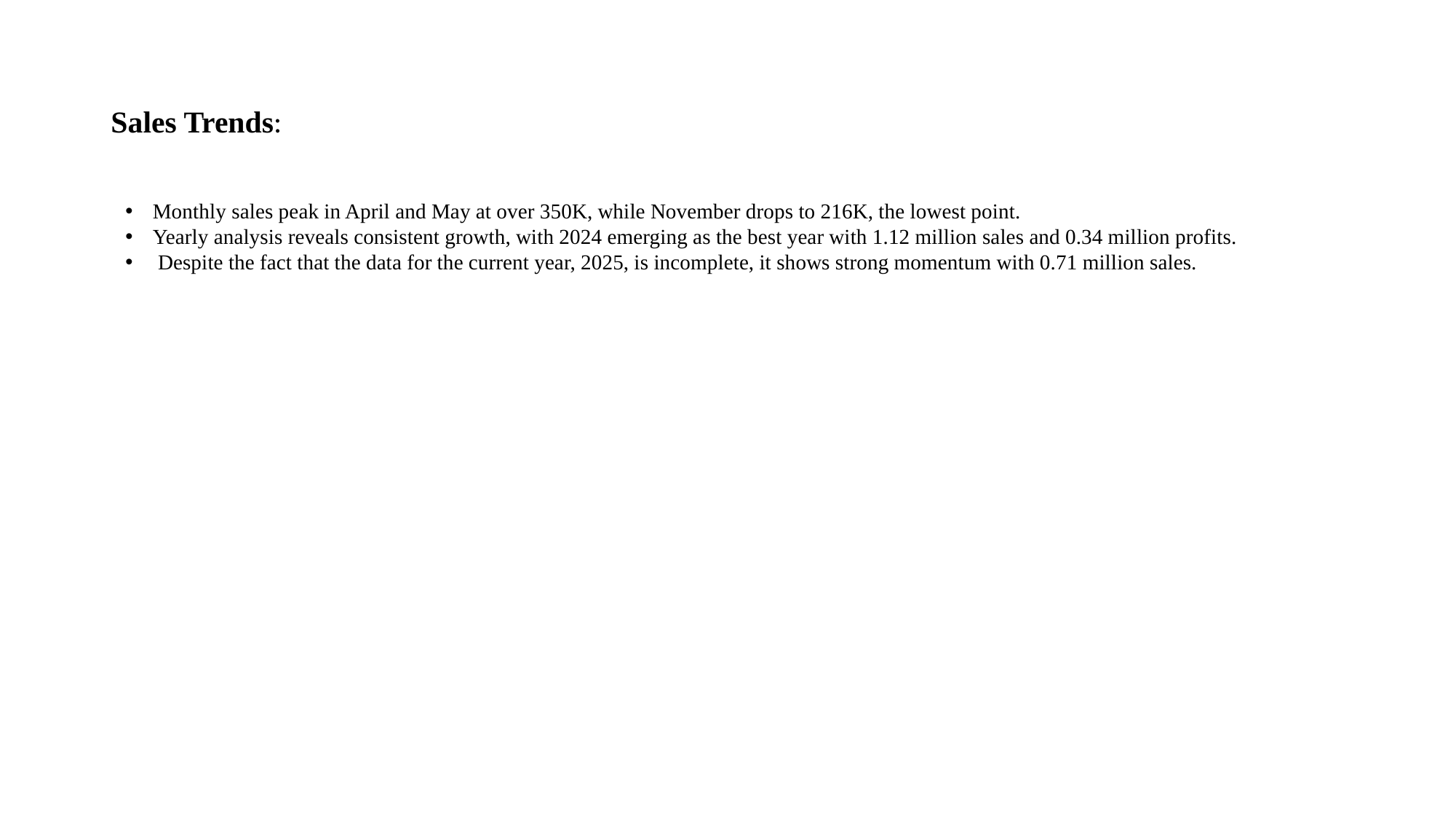

# Sales Trends:
Monthly sales peak in April and May at over 350K, while November drops to 216K, the lowest point.
Yearly analysis reveals consistent growth, with 2024 emerging as the best year with 1.12 million sales and 0.34 million profits.
 Despite the fact that the data for the current year, 2025, is incomplete, it shows strong momentum with 0.71 million sales.